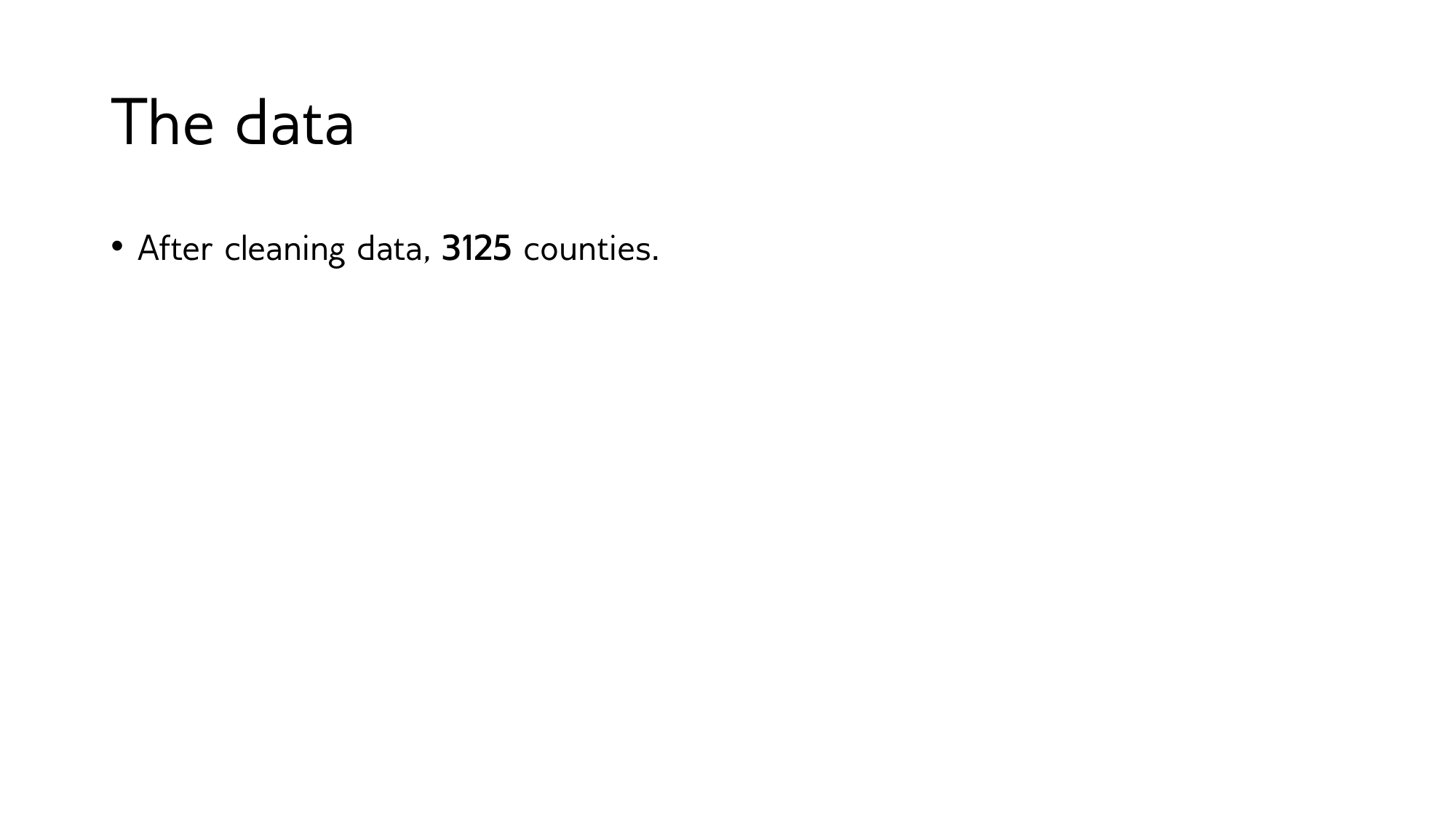

# The data
After cleaning data, 3125 counties.